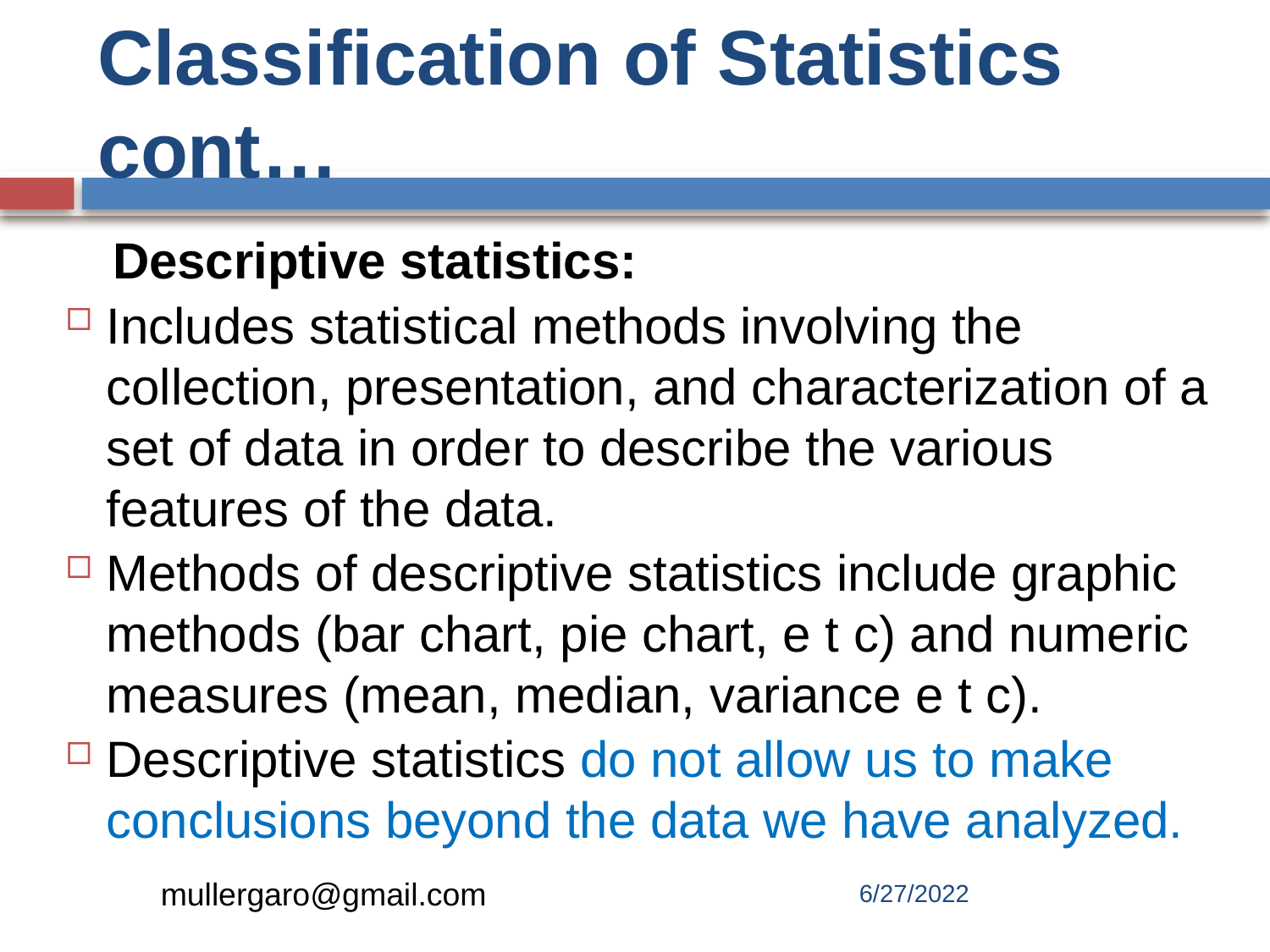

# Classification of Statistics cont…
    Descriptive statistics:
Includes statistical methods involving the collection, presentation, and characterization of a set of data in order to describe the various features of the data.
Methods of descriptive statistics include graphic methods (bar chart, pie chart, e t c) and numeric measures (mean, median, variance e t c).
Descriptive statistics do not allow us to make conclusions beyond the data we have analyzed.

mullergaro@gmail.com
6/27/2022